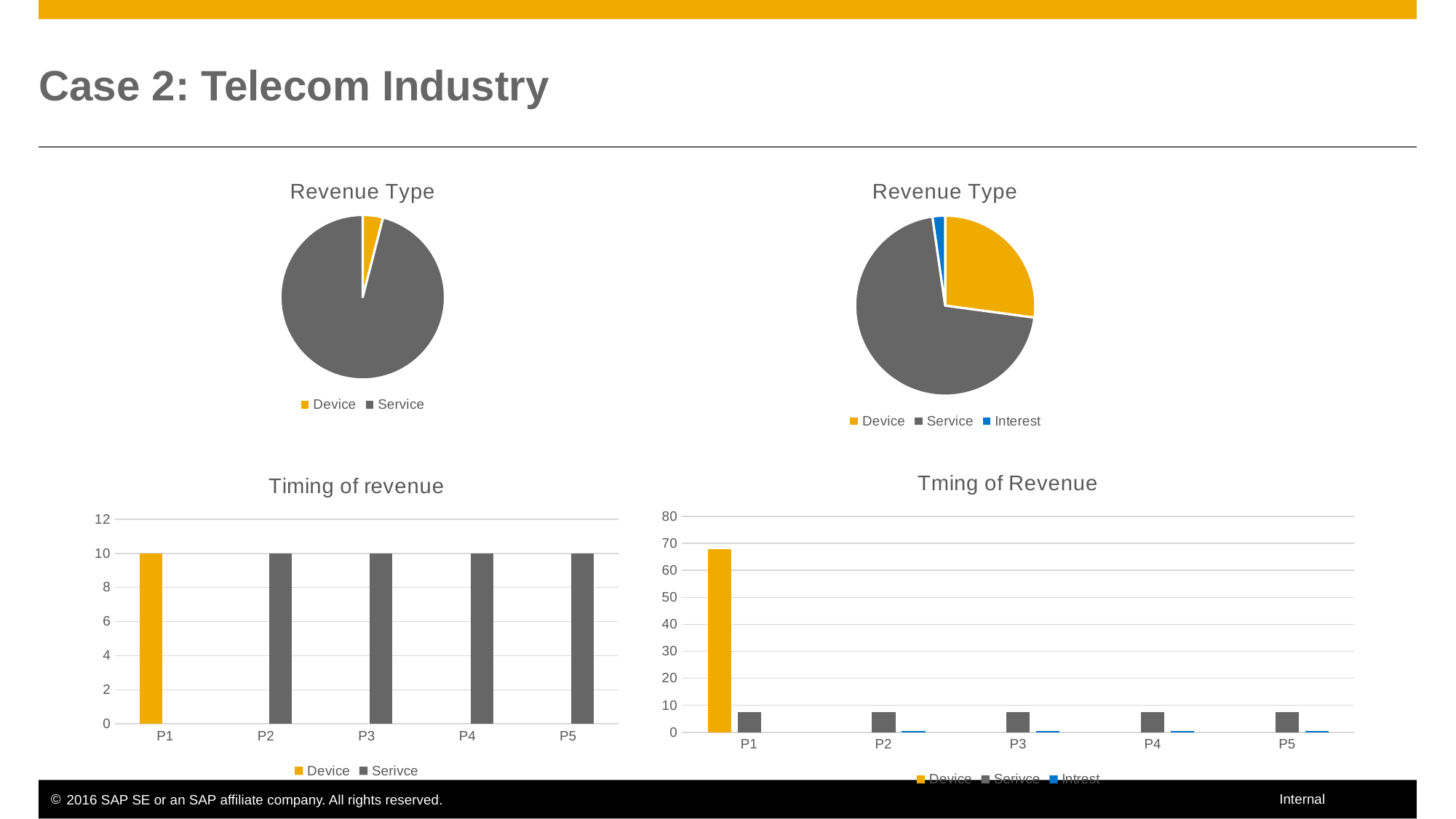

# Case 2: Telecom Industry

### Chart: Revenue Type

| Category |  |
|---|---|
| Device | 10.0 |
| Service | 240.0 |

### Chart: Revenue Type

| Category |  |
|---|---|
| Device | 67.84 |
| Service | 176.47 |
| Interest | 5.69 |

### Chart: Tming of Revenue

| Category | Device | Serivce | Intrest |
|---|---|---|---|
| P1 | 67.84 | 7.352916666666666 | None |
| P2 | None | 7.352916666666666 | 0.46 |
| P3 | None | 7.352916666666666 | 0.44 |
| P4 | None | 7.352916666666666 | 0.42 |
| P5 | None | 7.352916666666666 | 0.4 |

### Chart: Timing of revenue

| Category | Device | Serivce |
|---|---|---|
| P1 | 10.0 | None |
| P2 | None | 10.0 |
| P3 | None | 10.0 |
| P4 | None | 10.0 |
| P5 | None | 10.0 |
Year 1	     Year 2	            Year 3